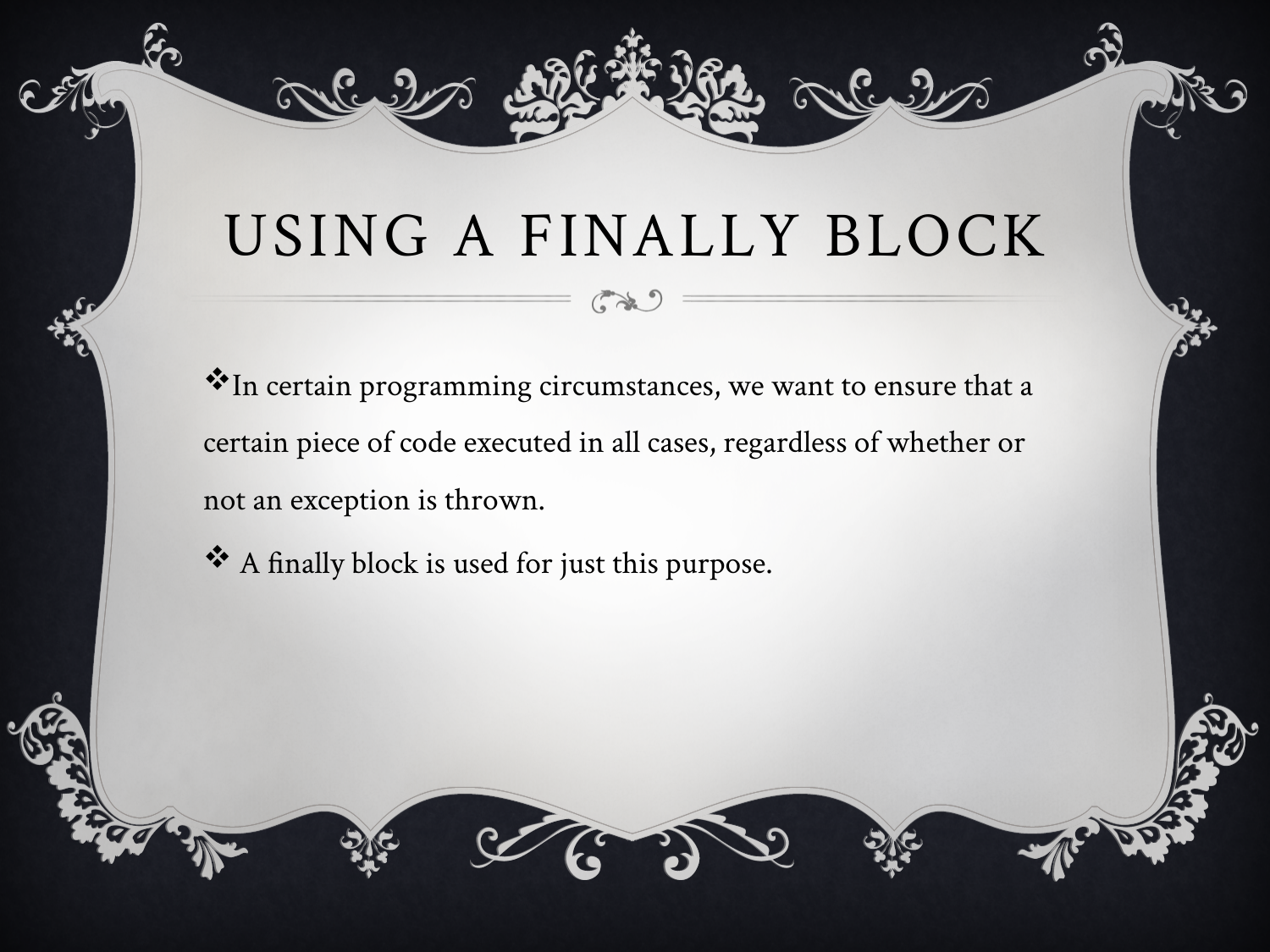

# Using a Finally Block
In certain programming circumstances, we want to ensure that a certain piece of code executed in all cases, regardless of whether or not an exception is thrown.
 A finally block is used for just this purpose.